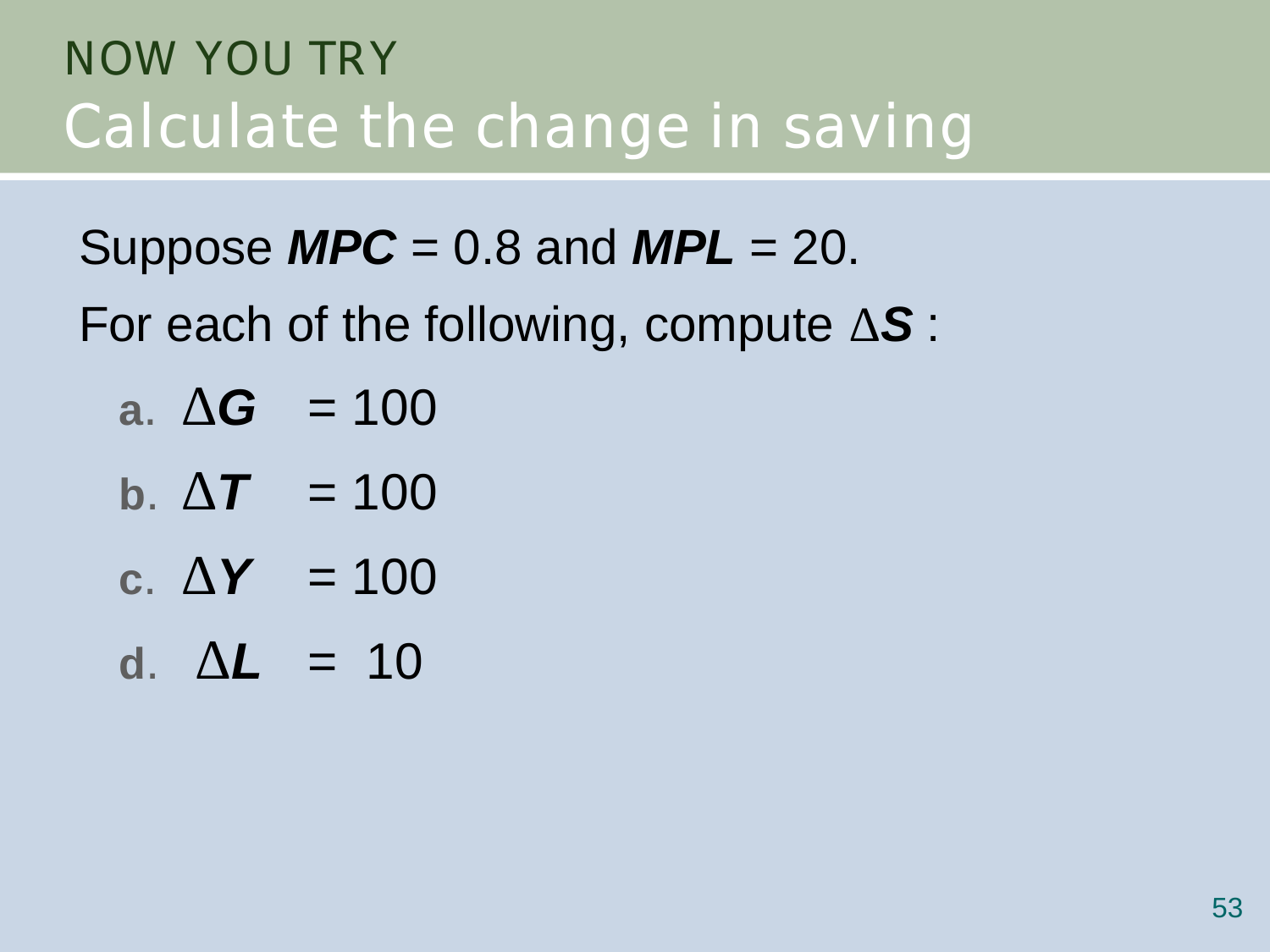

# NOW YOU TRY Calculate the change in saving

Suppose MPC = 0.8 and MPL = 20.
For each of the following, compute ΔS :
a.	ΔG 	= 100
b.	ΔT 	= 100
c.	ΔY 	= 100
d.	 ΔL 	=  10
53